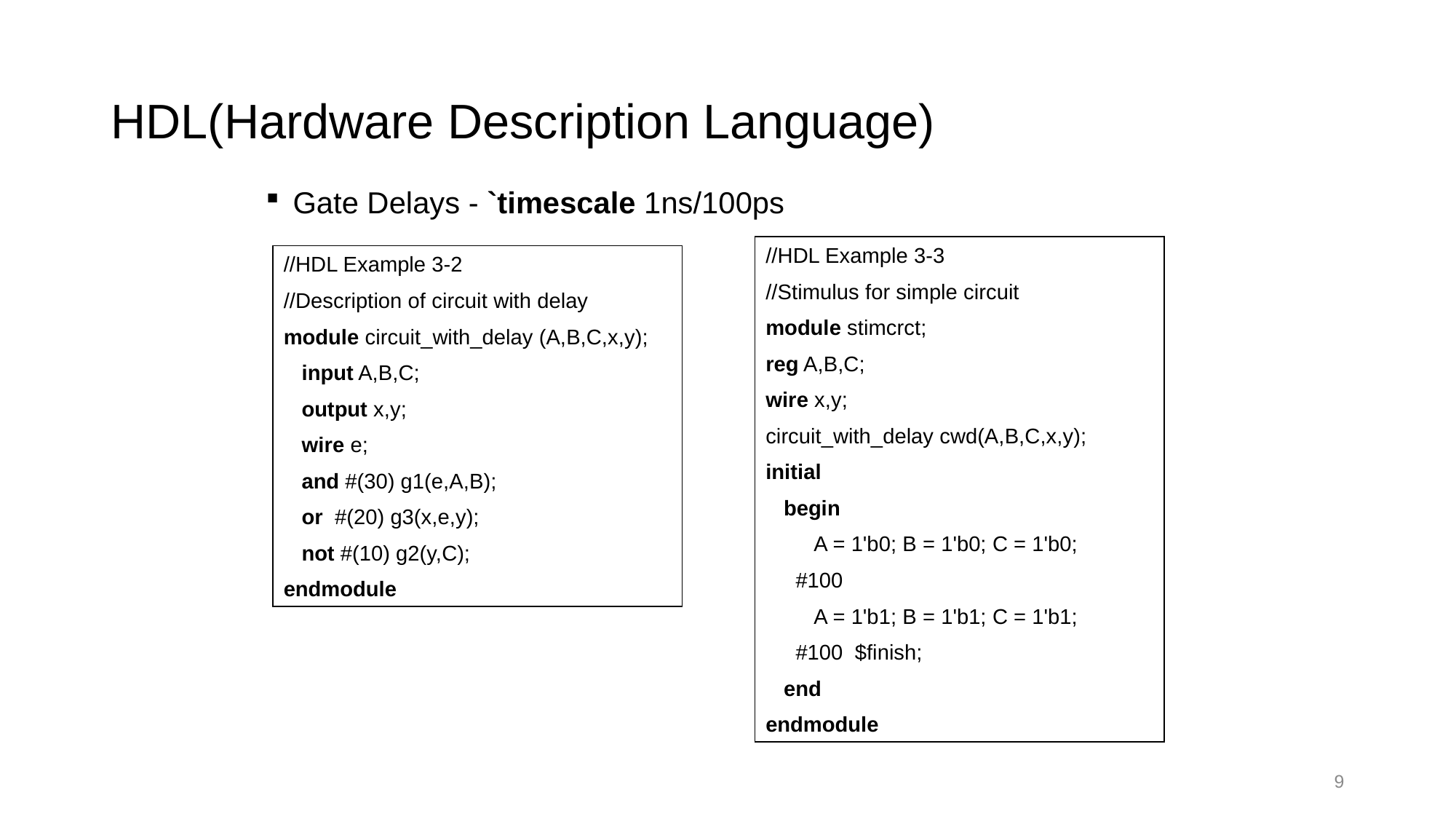

# HDL(Hardware Description Language)
Gate Delays - `timescale 1ns/100ps

//HDL Example 3-3
//Stimulus for simple circuit
module stimcrct;
reg A,B,C;
wire x,y;
circuit_with_delay cwd(A,B,C,x,y);
initial
   begin
        A = 1'b0; B = 1'b0; C = 1'b0;
     #100
        A = 1'b1; B = 1'b1; C = 1'b1;
     #100  $finish;
   end
endmodule
//HDL Example 3-2
//Description of circuit with delay
module circuit_with_delay (A,B,C,x,y);
   input A,B,C;
   output x,y;
   wire e;
   and #(30) g1(e,A,B);
   or  #(20) g3(x,e,y);
   not #(10) g2(y,C);
endmodule
9